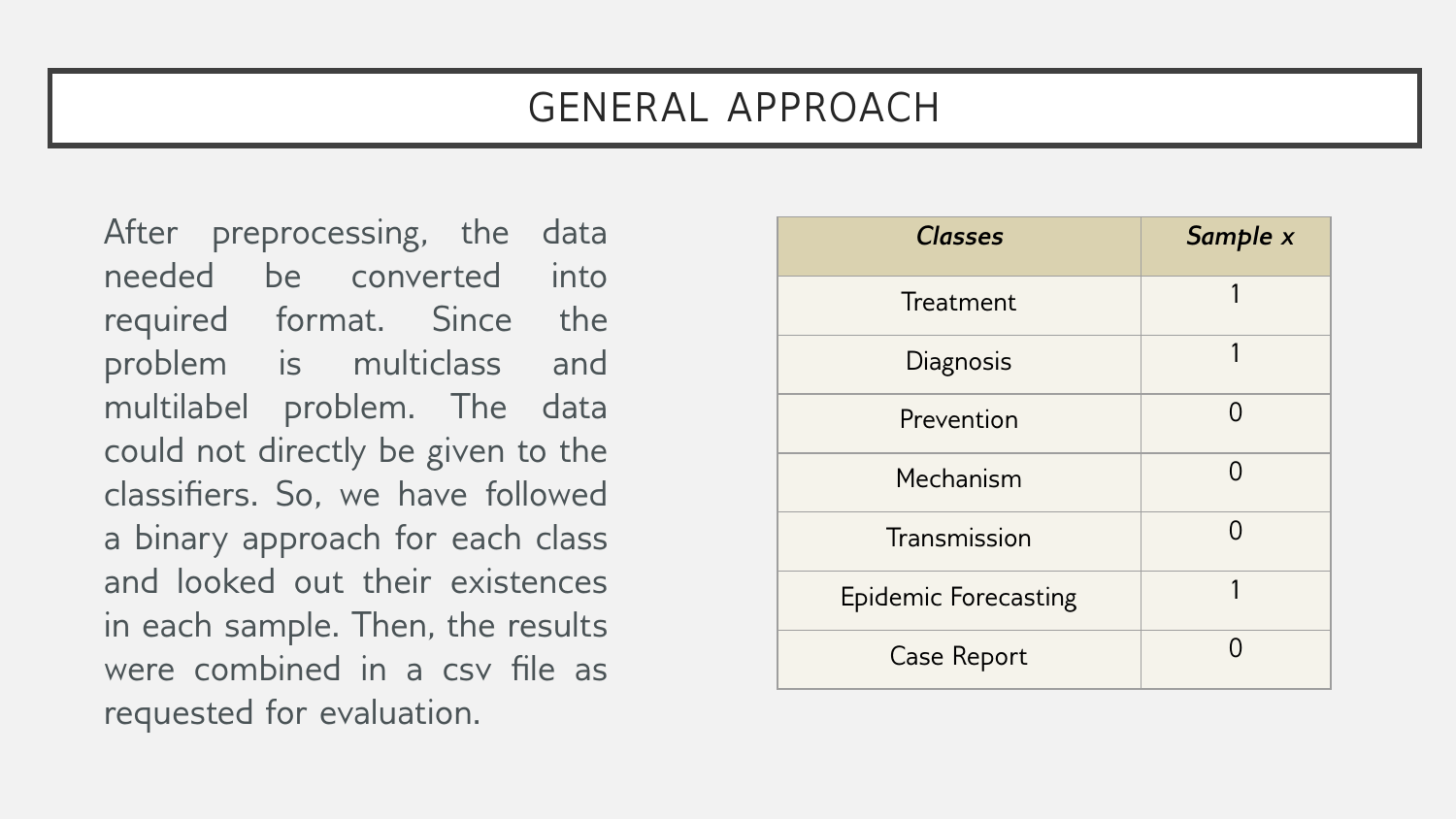

# General approach
After preprocessing, the data needed be converted into required format. Since the problem is multiclass and multilabel problem. The data could not directly be given to the classifiers. So, we have followed a binary approach for each class and looked out their existences in each sample. Then, the results were combined in a csv file as requested for evaluation.

| Classes | Sample x |
| --- | --- |
| Treatment | 1 |
| Diagnosis | 1 |
| Prevention | 0 |
| Mechanism | 0 |
| Transmission | 0 |
| Epidemic Forecasting | 1 |
| Case Report | 0 |